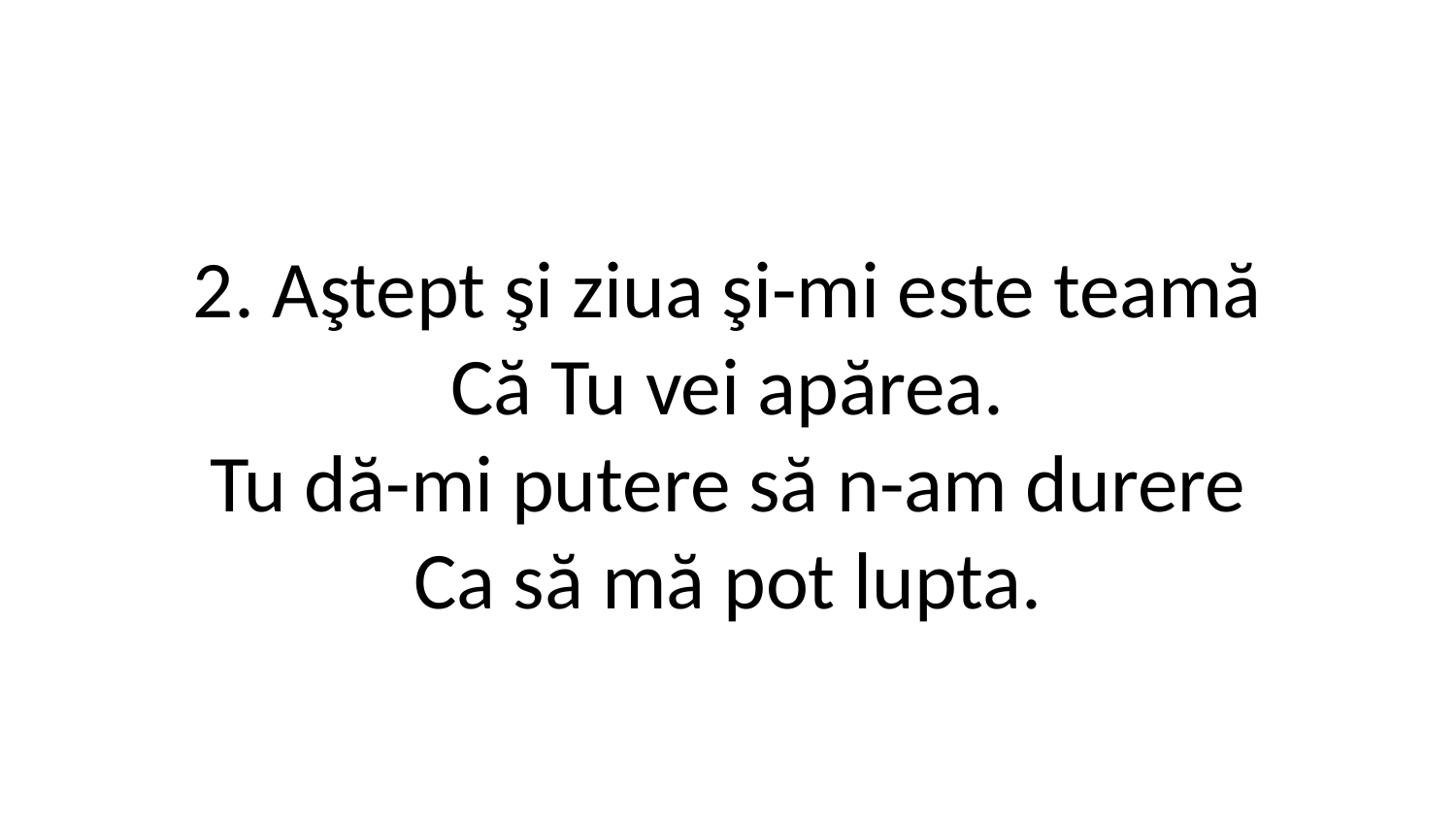

2. Aştept şi ziua şi-mi este teamă
Că Tu vei apărea.
Tu dă-mi putere să n-am durere
Ca să mă pot lupta.